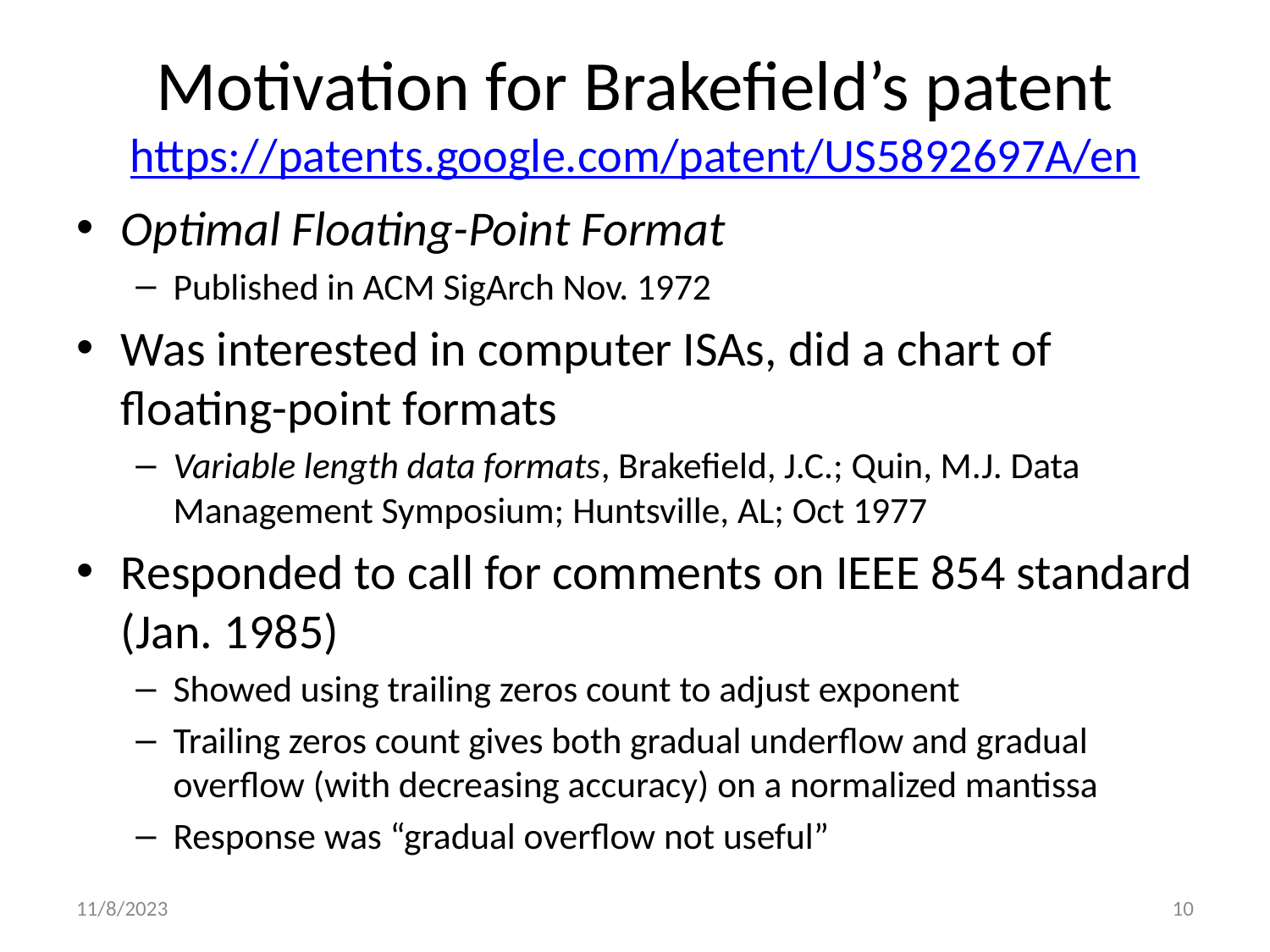

# Motivation for Brakefield’s patent https://patents.google.com/patent/US5892697A/en
Optimal Floating-Point Format
Published in ACM SigArch Nov. 1972
Was interested in computer ISAs, did a chart of floating-point formats
Variable length data formats, Brakefield, J.C.; Quin, M.J. Data Management Symposium; Huntsville, AL; Oct 1977
Responded to call for comments on IEEE 854 standard (Jan. 1985)
Showed using trailing zeros count to adjust exponent
Trailing zeros count gives both gradual underflow and gradual overflow (with decreasing accuracy) on a normalized mantissa
Response was “gradual overflow not useful”
11/8/2023
10